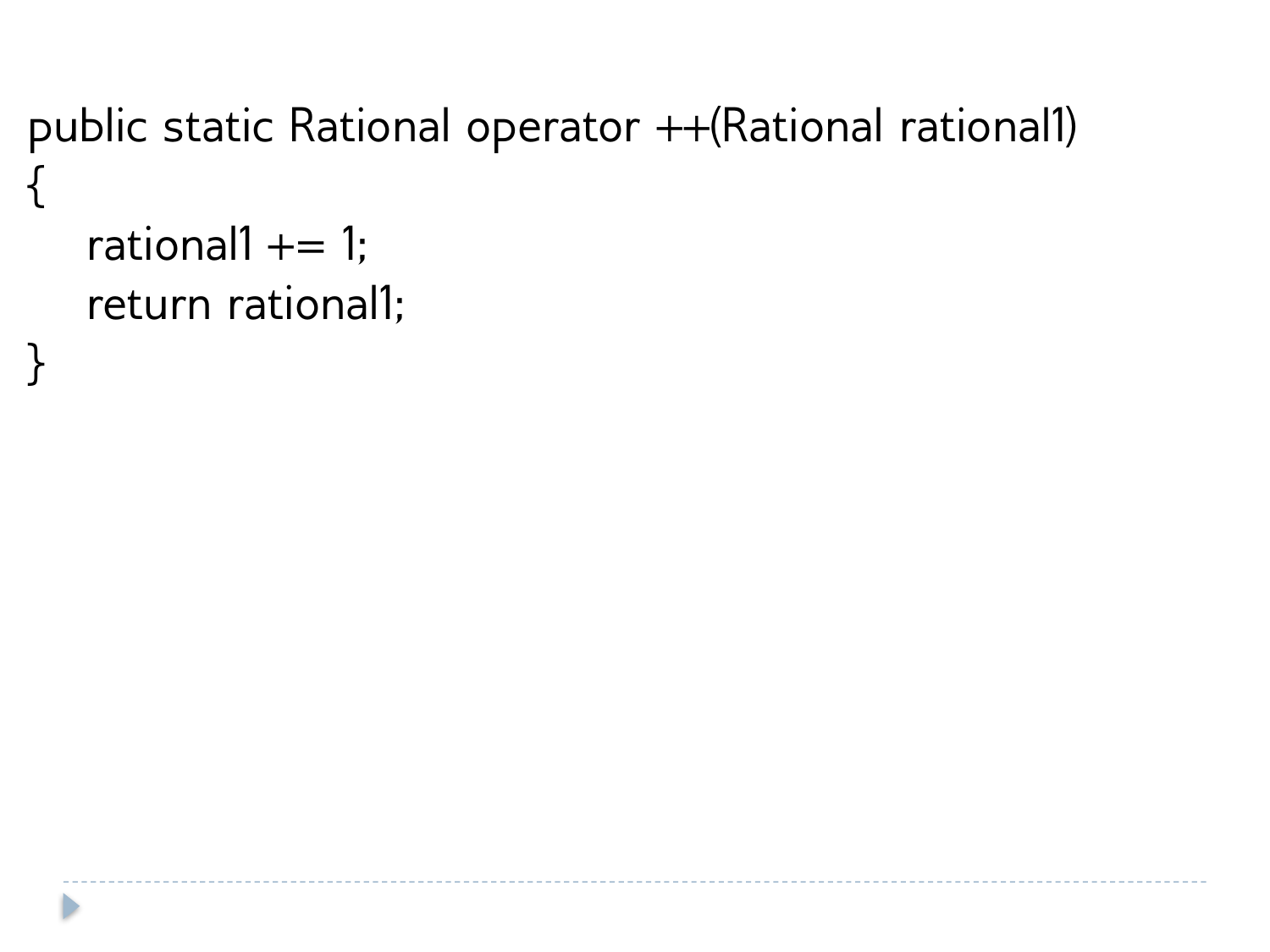

public static Rational operator ++(Rational rational1)
{
    rational1 += 1;
    return rational1;
}